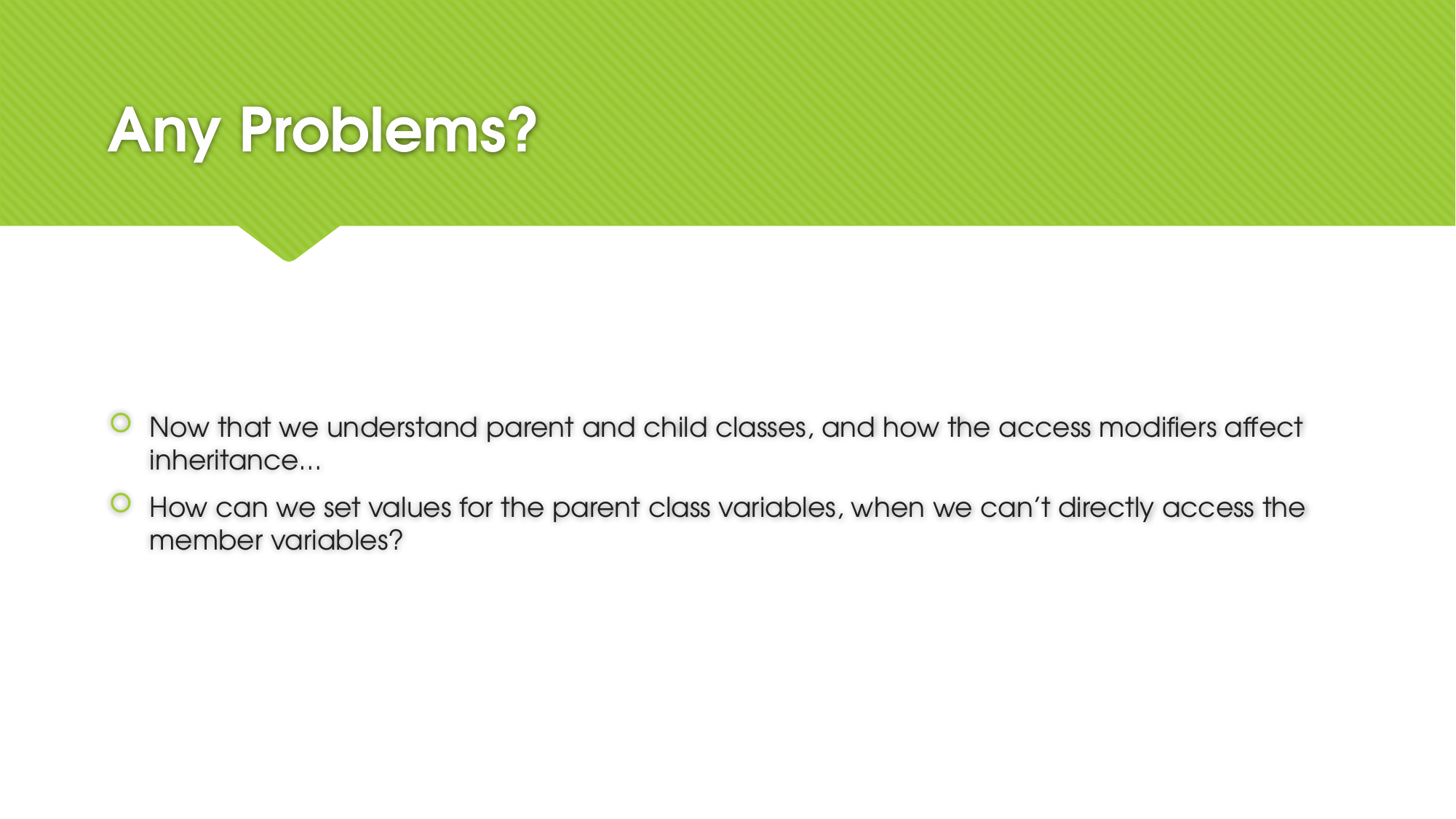

# Any Problems?
Now that we understand parent and child classes, and how the access modifiers affect inheritance…
How can we set values for the parent class variables, when we can’t directly access the member variables?